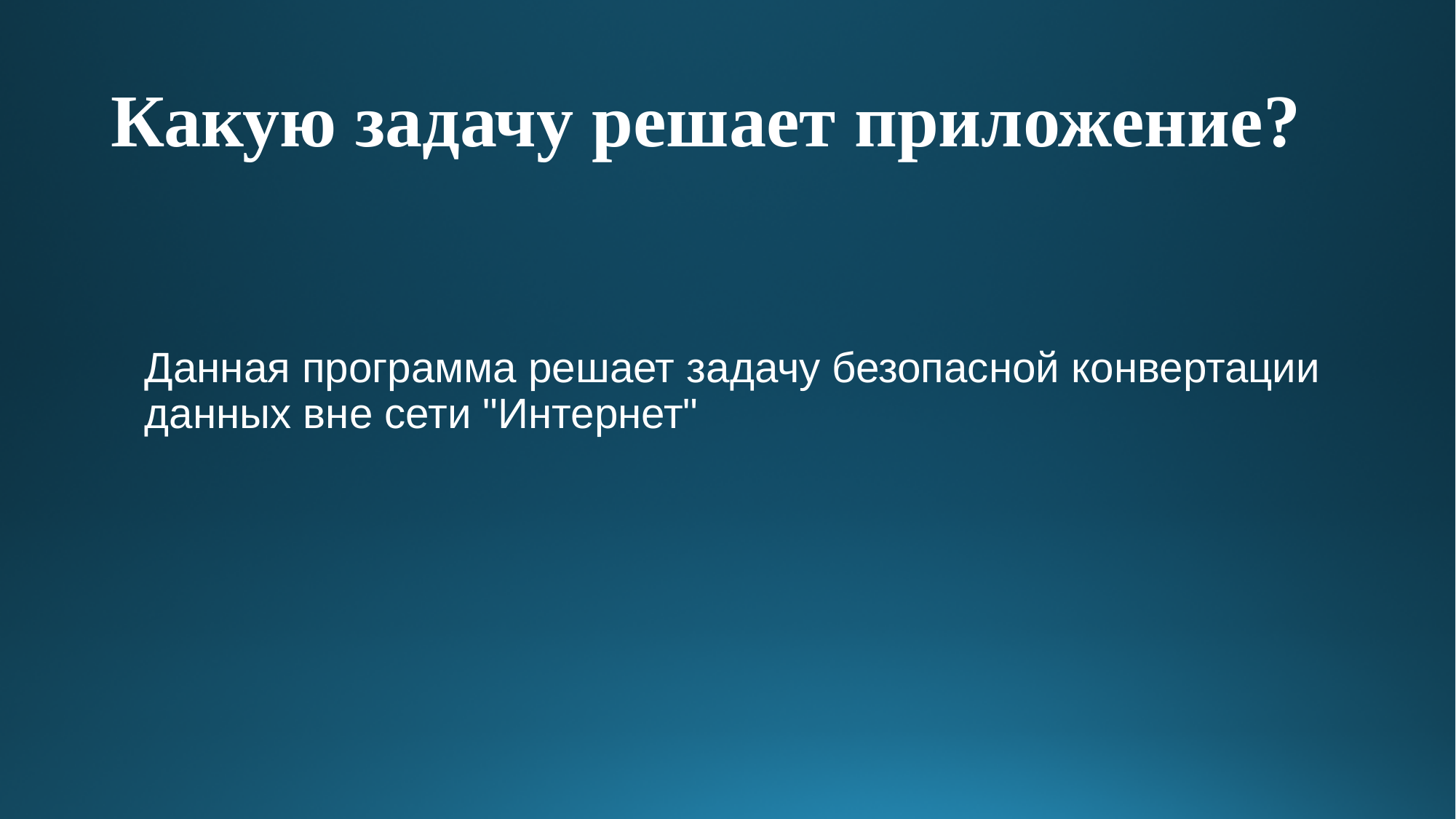

# Какую задачу решает приложение?
Данная программа решает задачу безопасной конвертации данных вне сети "Интернет"